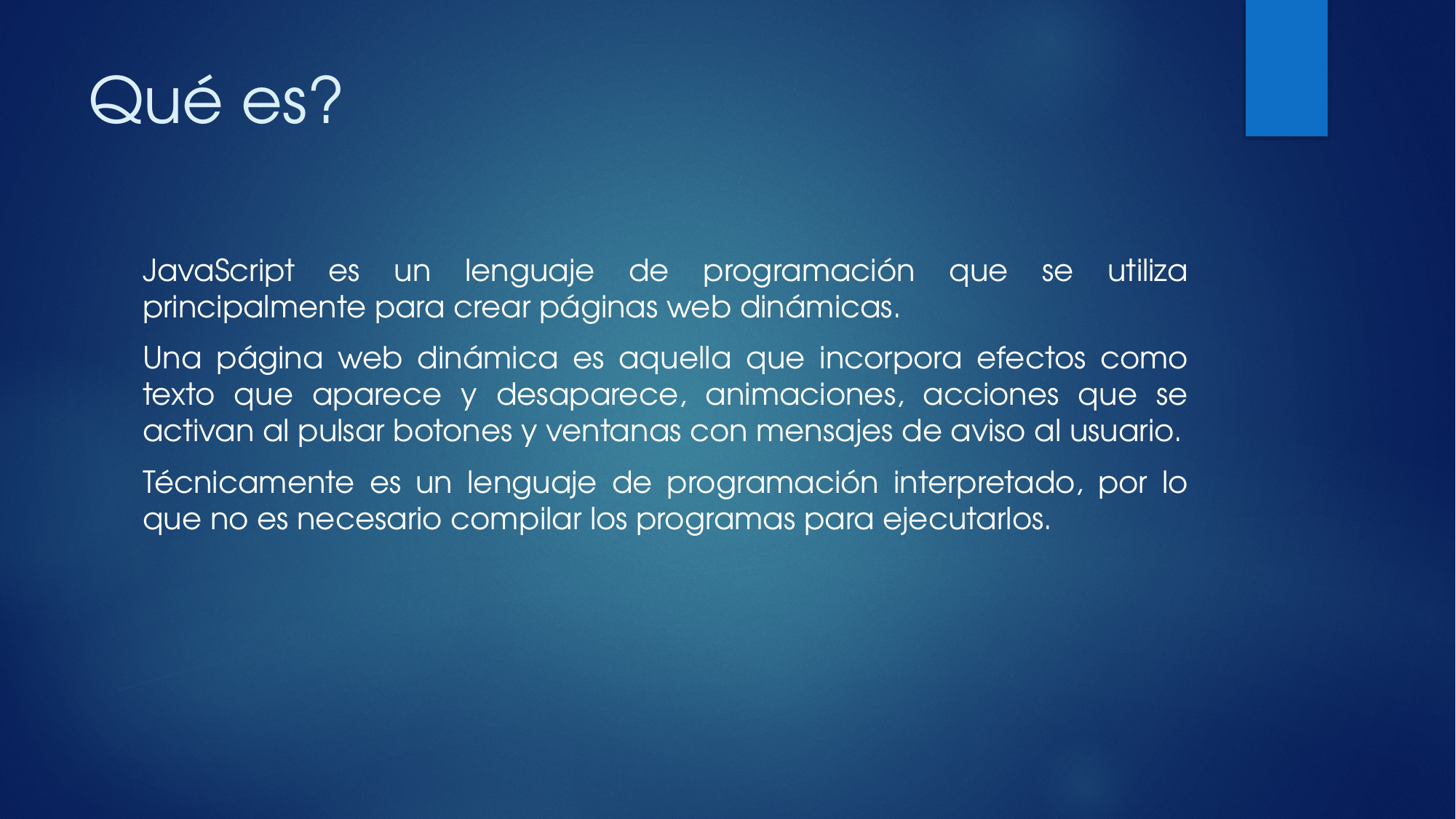

# Qué es?
JavaScript es un lenguaje de programación que se utiliza principalmente para crear páginas web dinámicas.
Una página web dinámica es aquella que incorpora efectos como texto que aparece y desaparece, animaciones, acciones que se activan al pulsar botones y ventanas con mensajes de aviso al usuario.
Técnicamente es un lenguaje de programación interpretado, por lo que no es necesario compilar los programas para ejecutarlos.